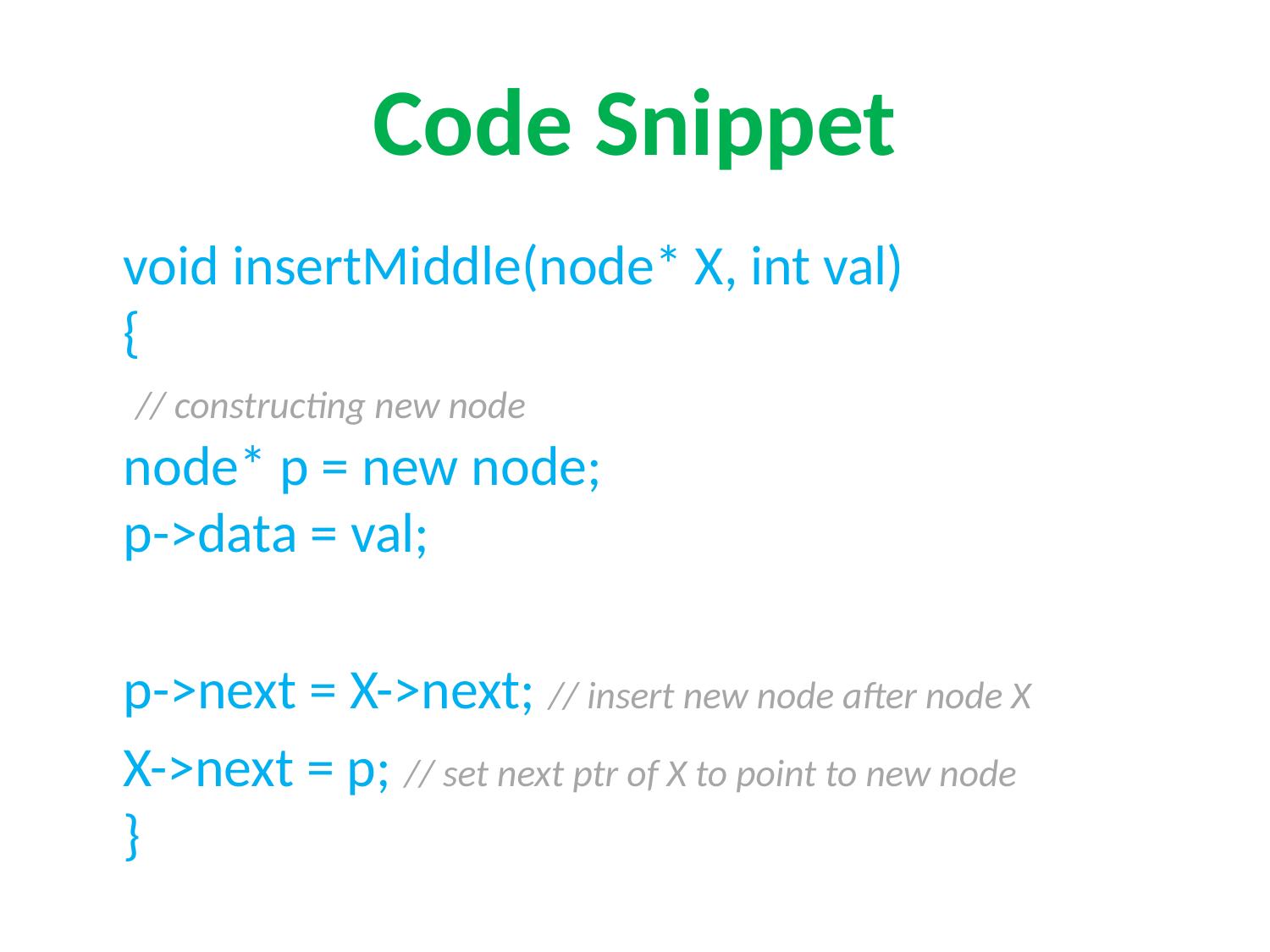

# Code Snippet
	void insertMiddle(node* X, int val)
{
	 // constructing new node
	node* p = new node;
	p->data = val;

		p->next = X->next; // insert new node after node X
		X->next = p; // set next ptr of X to point to new node
}